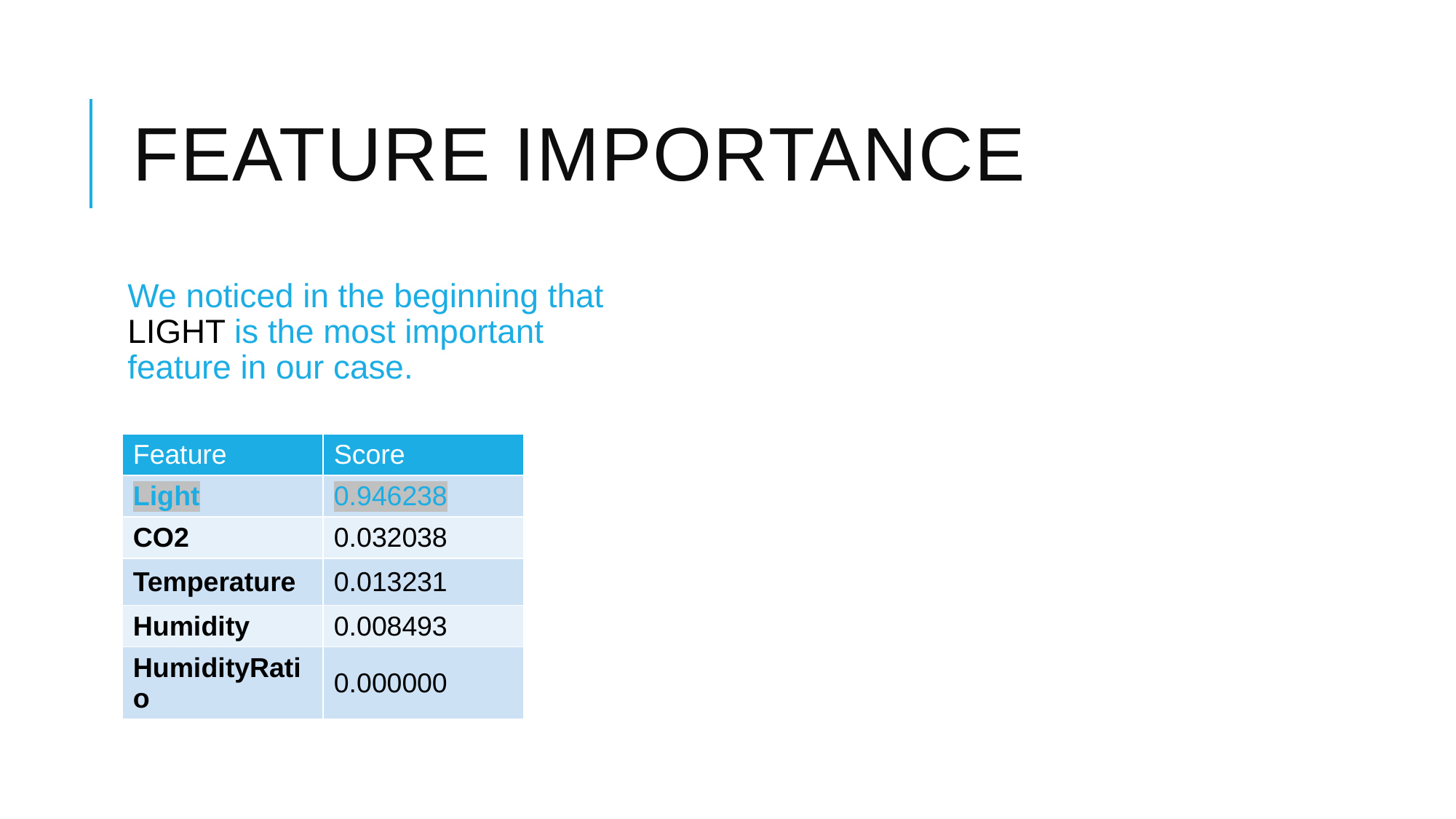

# Feature Importance
We noticed in the beginning that LIGHT is the most important feature in our case.
| Feature | Score |
| --- | --- |
| Light | 0.946238 |
| CO2 | 0.032038 |
| Temperature | 0.013231 |
| Humidity | 0.008493 |
| HumidityRatio | 0.000000 |